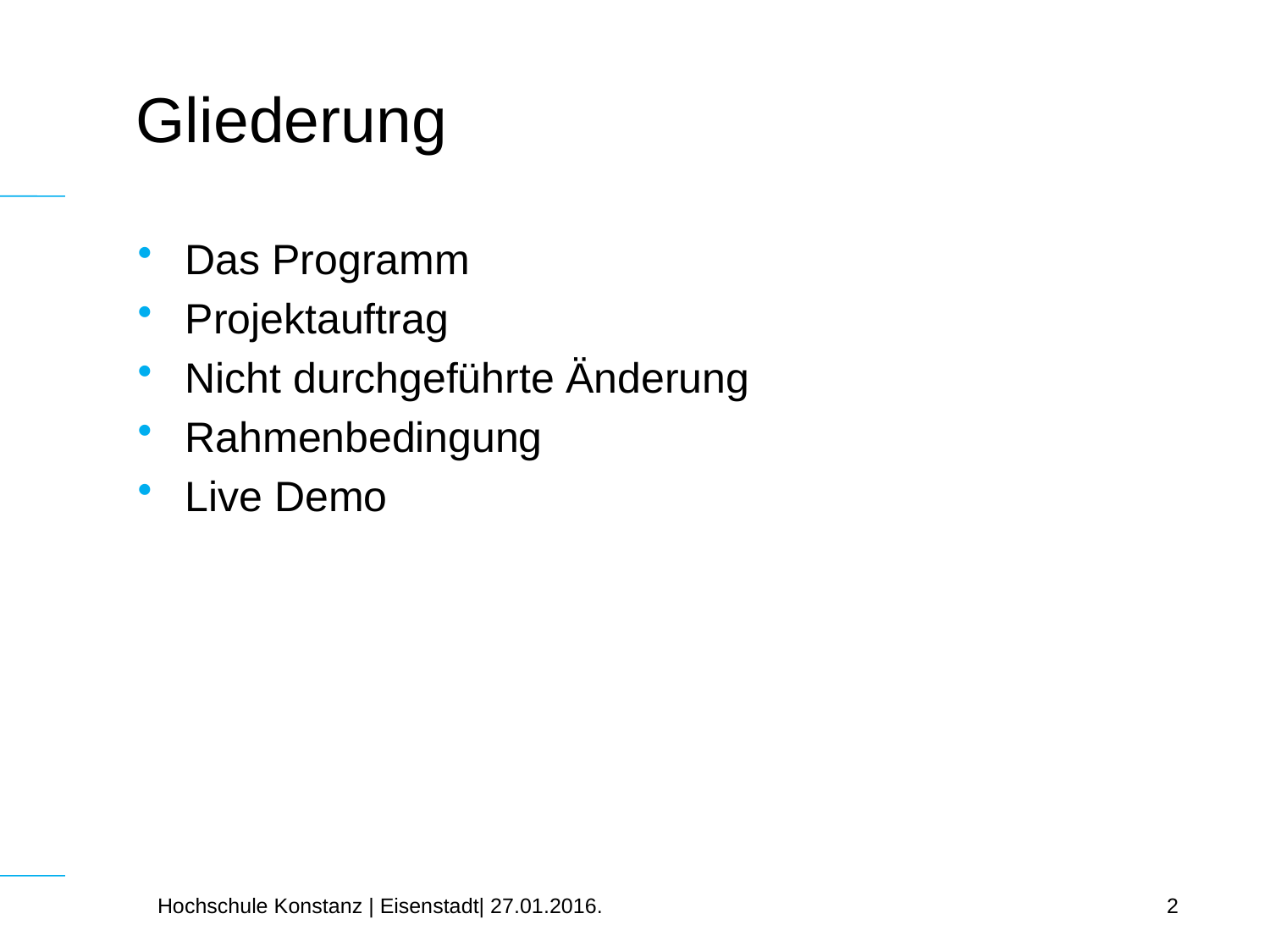

# Gliederung
Das Programm
Projektauftrag
Nicht durchgeführte Änderung
Rahmenbedingung
Live Demo
Hochschule Konstanz | Eisenstadt| 27.01.2016.

2